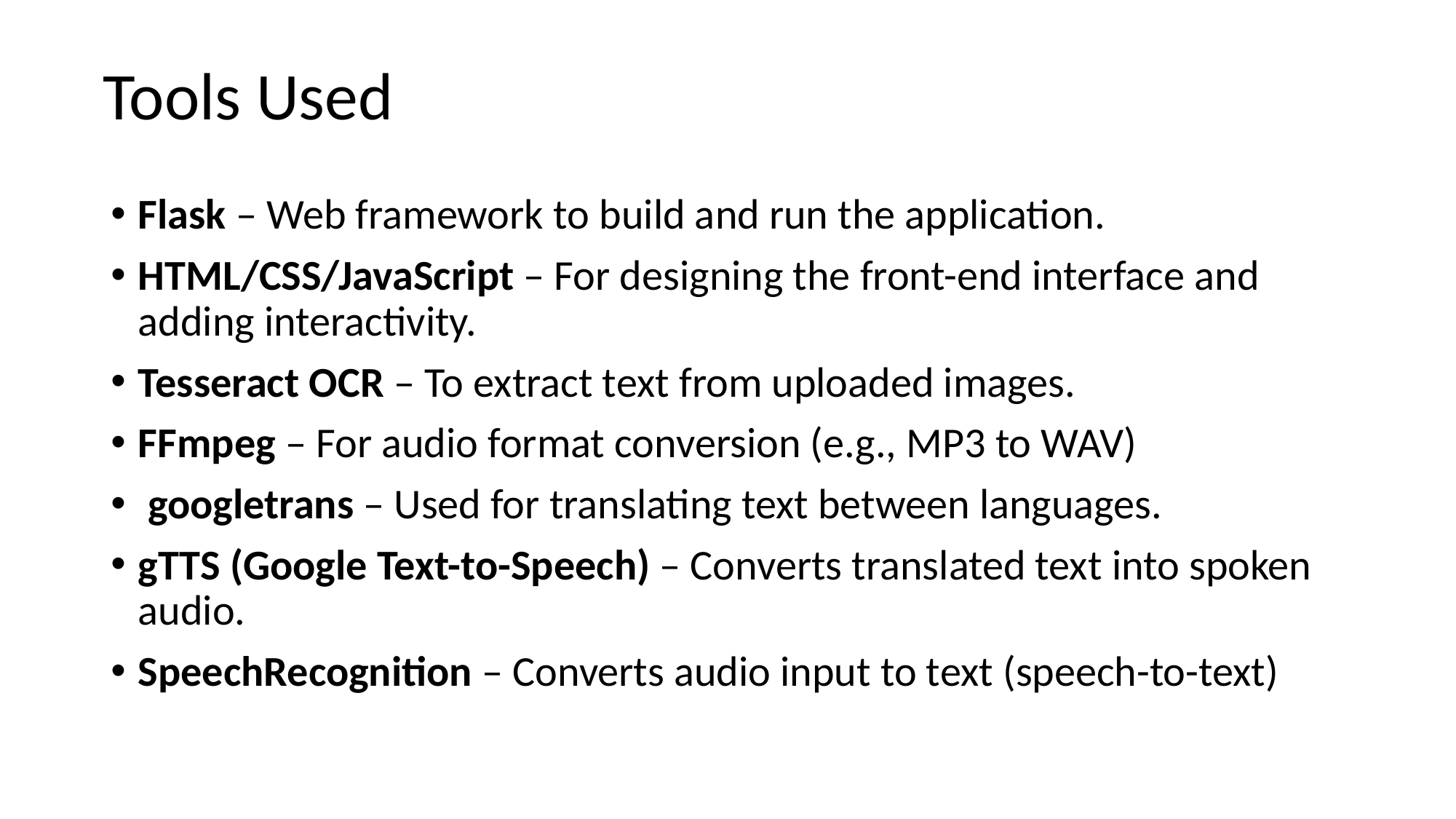

# Tools Used
Flask – Web framework to build and run the application.
HTML/CSS/JavaScript – For designing the front-end interface and adding interactivity.
Tesseract OCR – To extract text from uploaded images.
FFmpeg – For audio format conversion (e.g., MP3 to WAV)
 googletrans – Used for translating text between languages.
gTTS (Google Text-to-Speech) – Converts translated text into spoken audio.
SpeechRecognition – Converts audio input to text (speech-to-text)